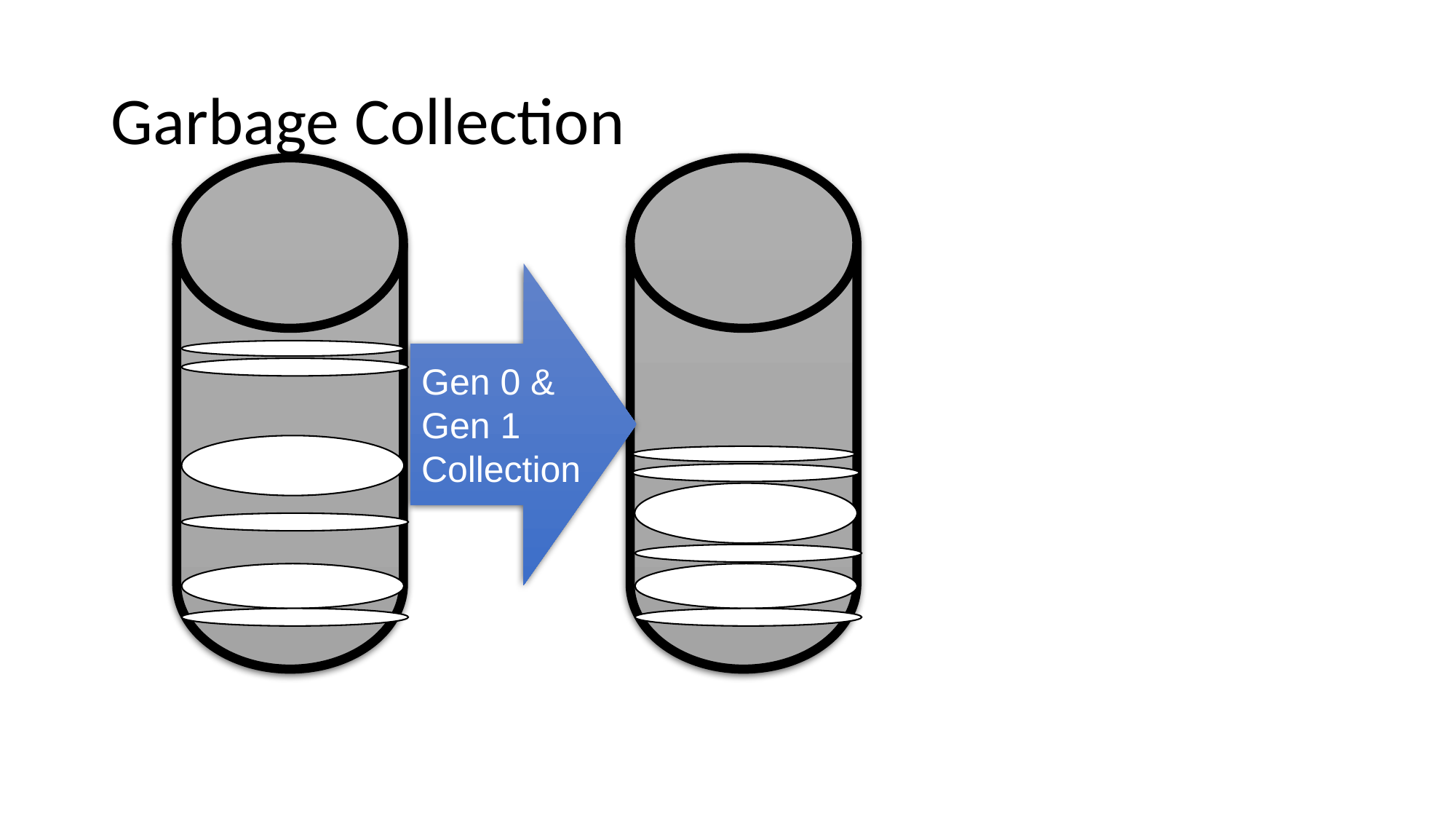

# Garbage Collection

Gen 0 &
Gen 1
Collection